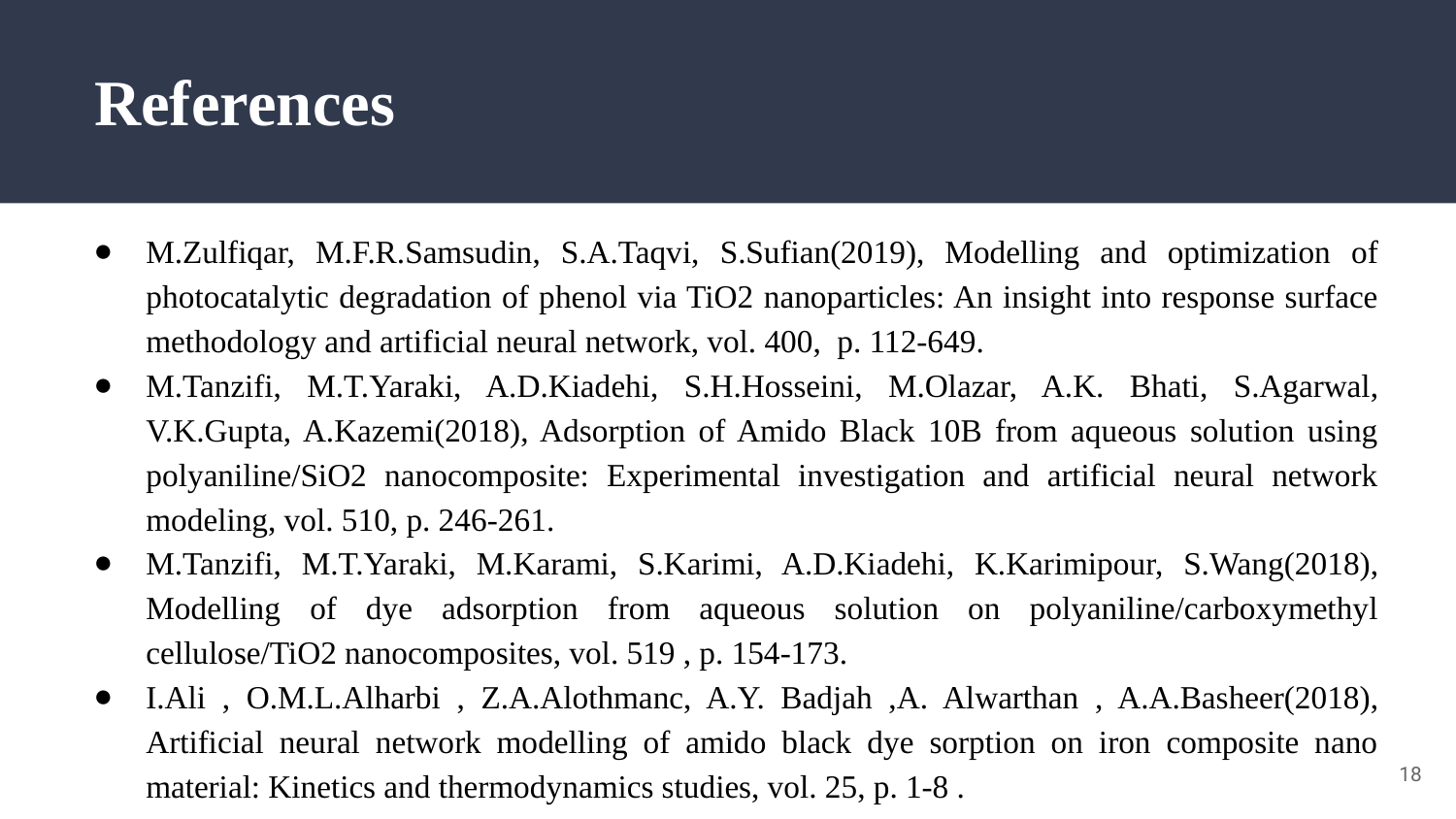

# References
M.Zulfiqar, M.F.R.Samsudin, S.A.Taqvi, S.Sufian(2019), Modelling and optimization of photocatalytic degradation of phenol via TiO2 nanoparticles: An insight into response surface methodology and artificial neural network, vol. 400,  p. 112-649.
M.Tanzifi, M.T.Yaraki, A.D.Kiadehi, S.H.Hosseini, M.Olazar, A.K. Bhati, S.Agarwal, V.K.Gupta, A.Kazemi(2018), Adsorption of Amido Black 10B from aqueous solution using polyaniline/SiO2 nanocomposite: Experimental investigation and artificial neural network modeling, vol. 510, p. 246-261.
M.Tanzifi, M.T.Yaraki, M.Karami, S.Karimi, A.D.Kiadehi, K.Karimipour, S.Wang(2018), Modelling of dye adsorption from aqueous solution on polyaniline/carboxymethyl cellulose/TiO2 nanocomposites, vol. 519 , p. 154-173.
I.Ali , O.M.L.Alharbi , Z.A.Alothmanc, A.Y. Badjah ,A. Alwarthan , A.A.Basheer(2018), Artificial neural network modelling of amido black dye sorption on iron composite nano material: Kinetics and thermodynamics studies, vol. 25, p. 1-8 .

18